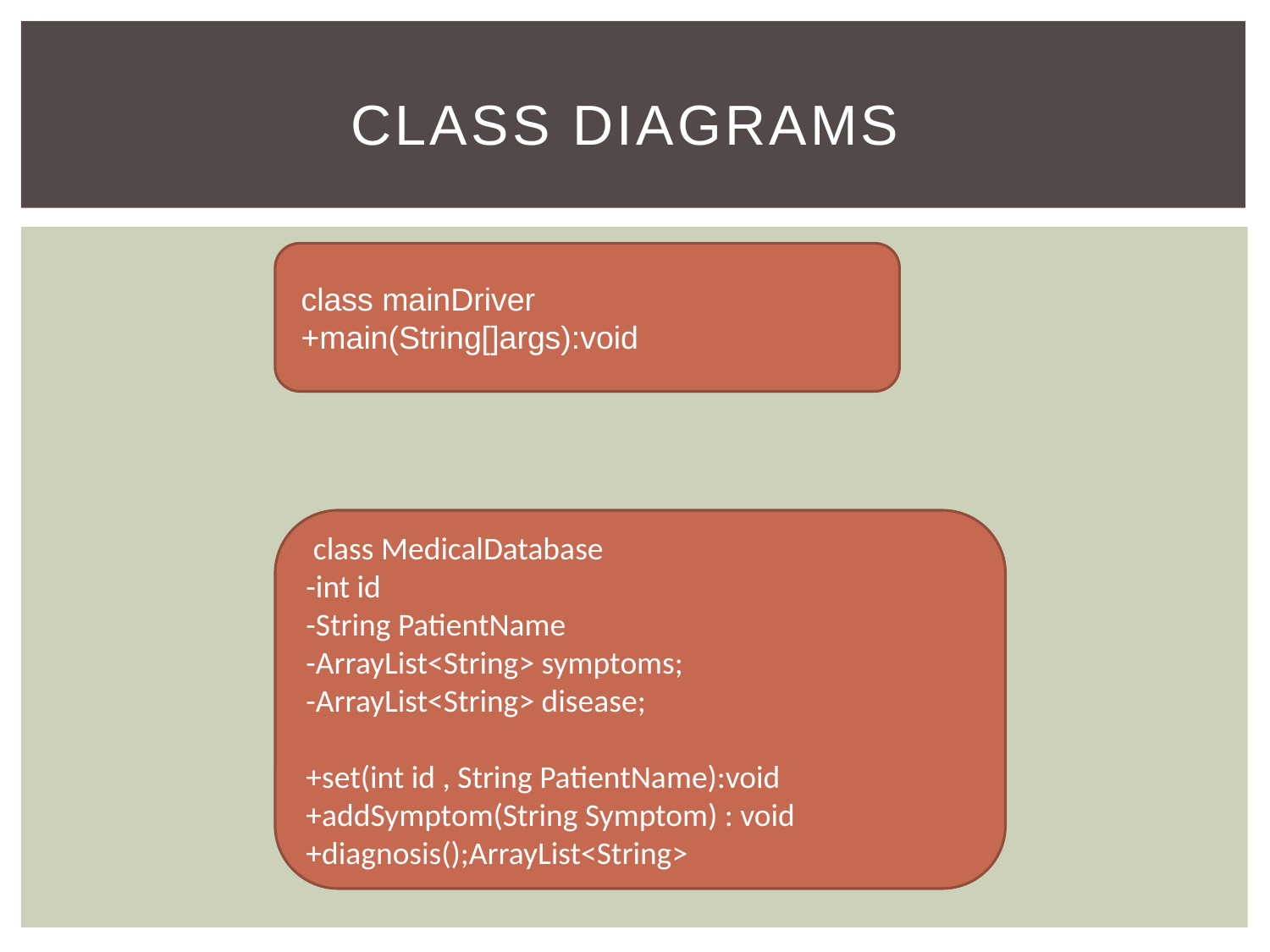

# Class Diagrams
class mainDriver
+main(String[]args):void
 class MedicalDatabase
-int id
-String PatientName
-ArrayList<String> symptoms;
-ArrayList<String> disease;
+set(int id , String PatientName):void
+addSymptom(String Symptom) : void
+diagnosis();ArrayList<String>